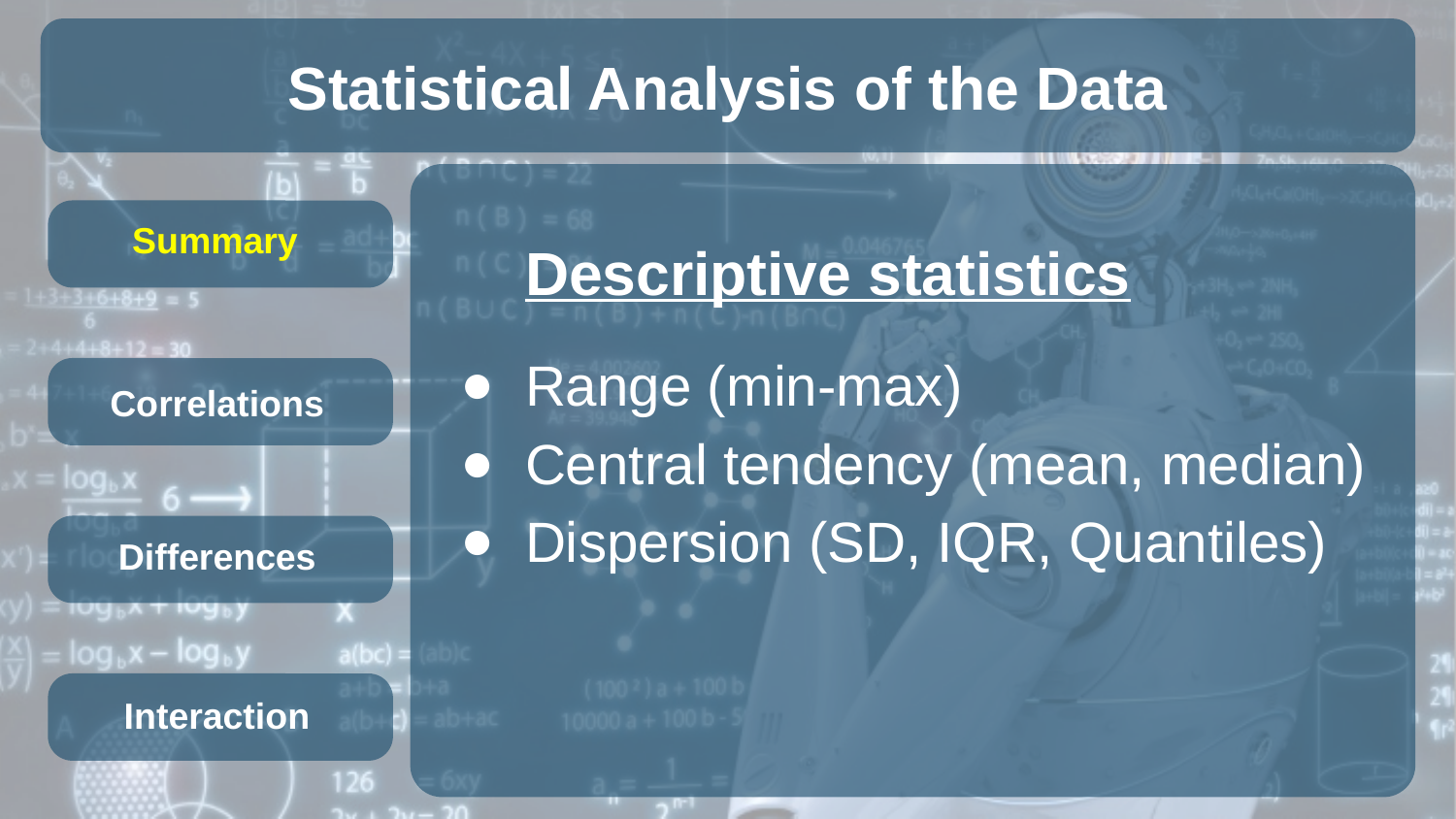

# Statistical Analysis of the Data
Summary
Descriptive statistics
Range (min-max)
Central tendency (mean, median)
Dispersion (SD, IQR, Quantiles)
Correlations
Differences
Interaction